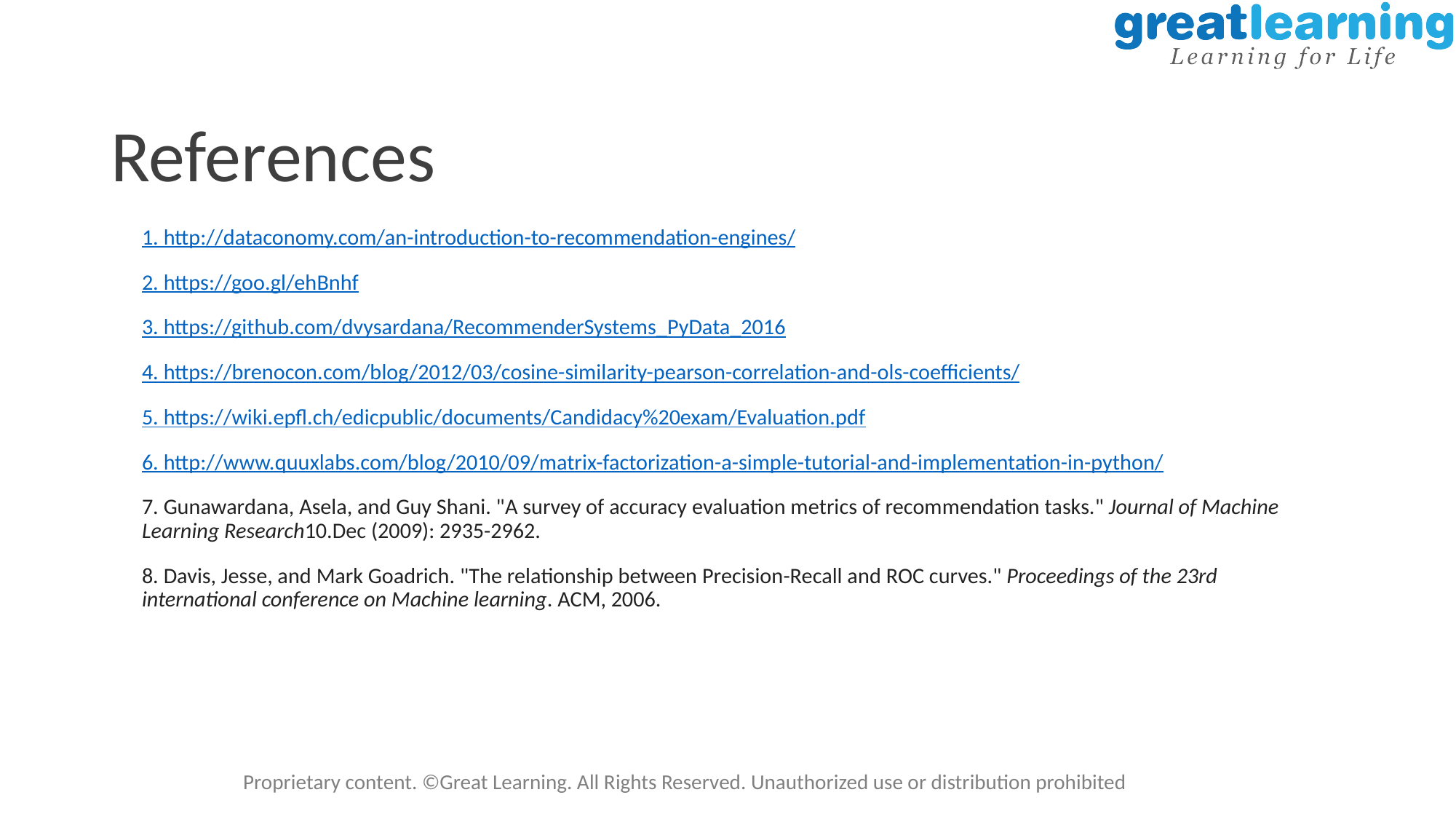

# References
1. http://dataconomy.com/an-introduction-to-recommendation-engines/
2. https://goo.gl/ehBnhf
3. https://github.com/dvysardana/RecommenderSystems_PyData_2016
4. https://brenocon.com/blog/2012/03/cosine-similarity-pearson-correlation-and-ols-coefficients/
5. https://wiki.epfl.ch/edicpublic/documents/Candidacy%20exam/Evaluation.pdf
6. http://www.quuxlabs.com/blog/2010/09/matrix-factorization-a-simple-tutorial-and-implementation-in-python/
7. Gunawardana, Asela, and Guy Shani. "A survey of accuracy evaluation metrics of recommendation tasks." Journal of Machine Learning Research10.Dec (2009): 2935-2962.
8. Davis, Jesse, and Mark Goadrich. "The relationship between Precision-Recall and ROC curves." Proceedings of the 23rd international conference on Machine learning. ACM, 2006.

Proprietary content. ©Great Learning. All Rights Reserved. Unauthorized use or distribution prohibited